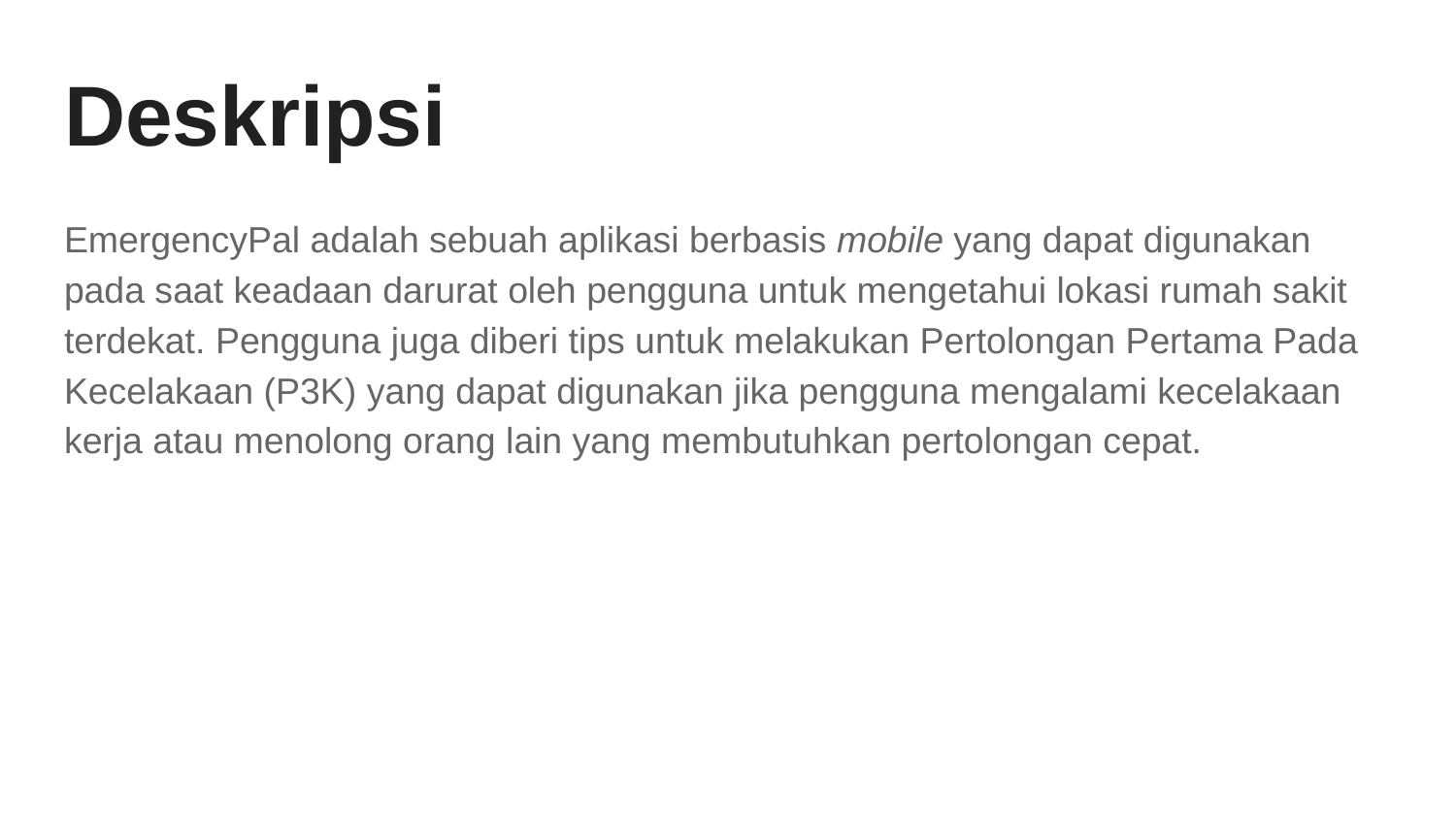

# Deskripsi
EmergencyPal adalah sebuah aplikasi berbasis mobile yang dapat digunakan pada saat keadaan darurat oleh pengguna untuk mengetahui lokasi rumah sakit terdekat. Pengguna juga diberi tips untuk melakukan Pertolongan Pertama Pada Kecelakaan (P3K) yang dapat digunakan jika pengguna mengalami kecelakaan kerja atau menolong orang lain yang membutuhkan pertolongan cepat.